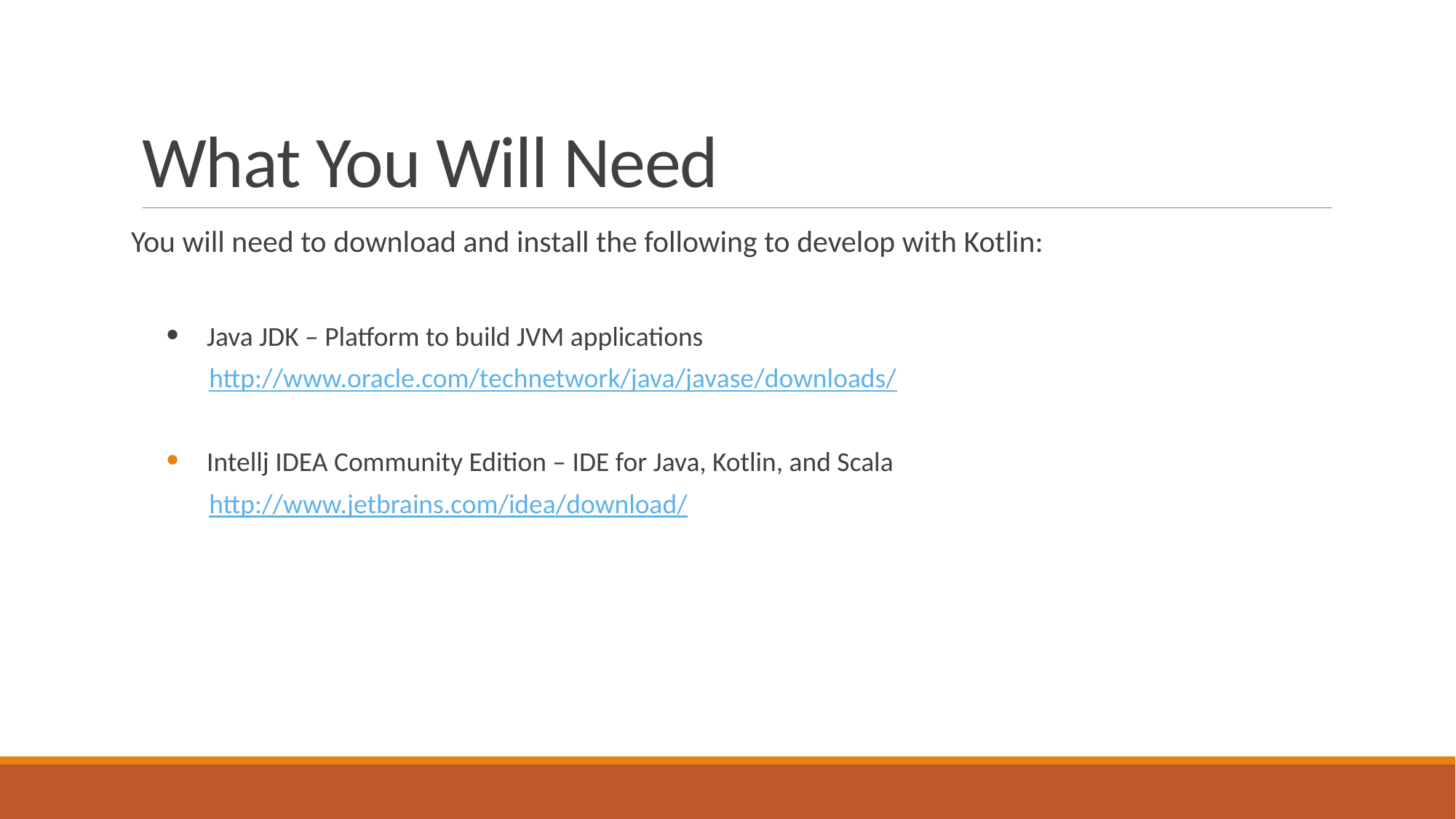

# What You Will Need
You will need to download and install the following to develop with Kotlin:

Java JDK – Platform to build JVM applications
       http://www.oracle.com/technetwork/java/javase/downloads/

Intellj IDEA Community Edition – IDE for Java, Kotlin, and Scala
       http://www.jetbrains.com/idea/download/